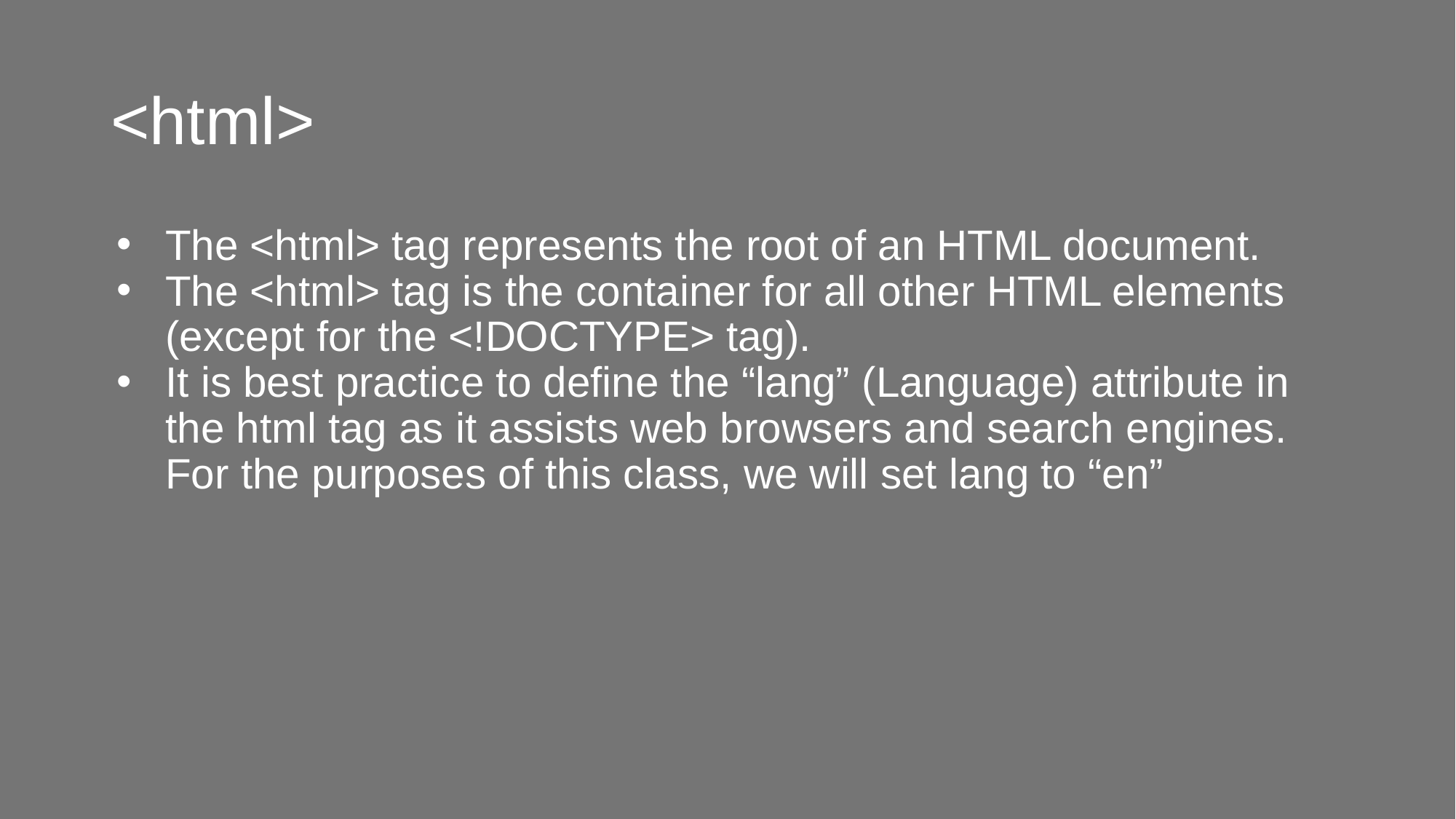

# <html>
The <html> tag represents the root of an HTML document.
The <html> tag is the container for all other HTML elements (except for the <!DOCTYPE> tag).
It is best practice to define the “lang” (Language) attribute in the html tag as it assists web browsers and search engines. For the purposes of this class, we will set lang to “en”